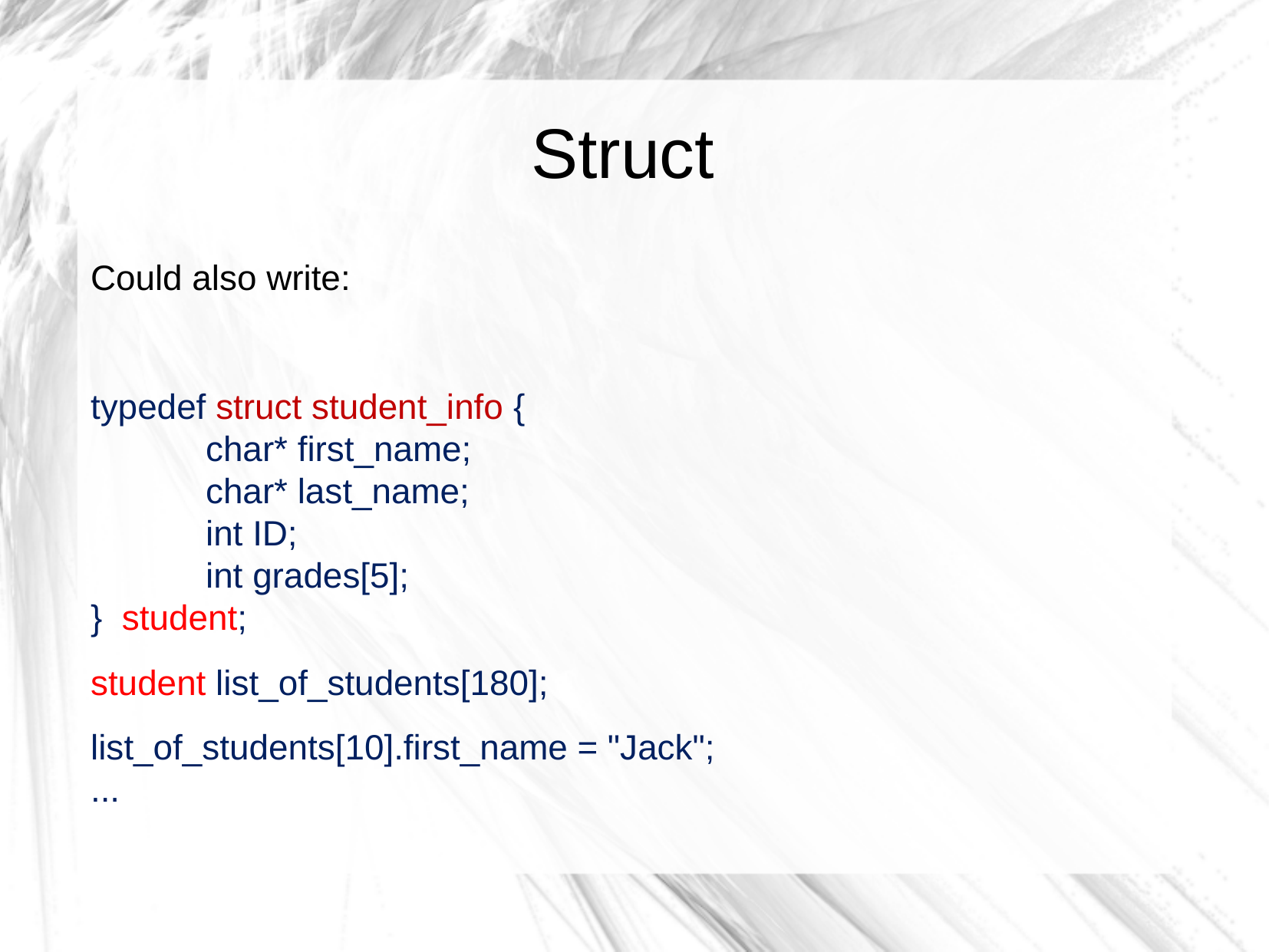

Struct
Could also write:

typedef struct student_info {
	char* first_name;
	char* last_name;
	int ID;
	int grades[5];
}  student;
student list_of_students[180];
list_of_students[10].first_name = "Jack";
...